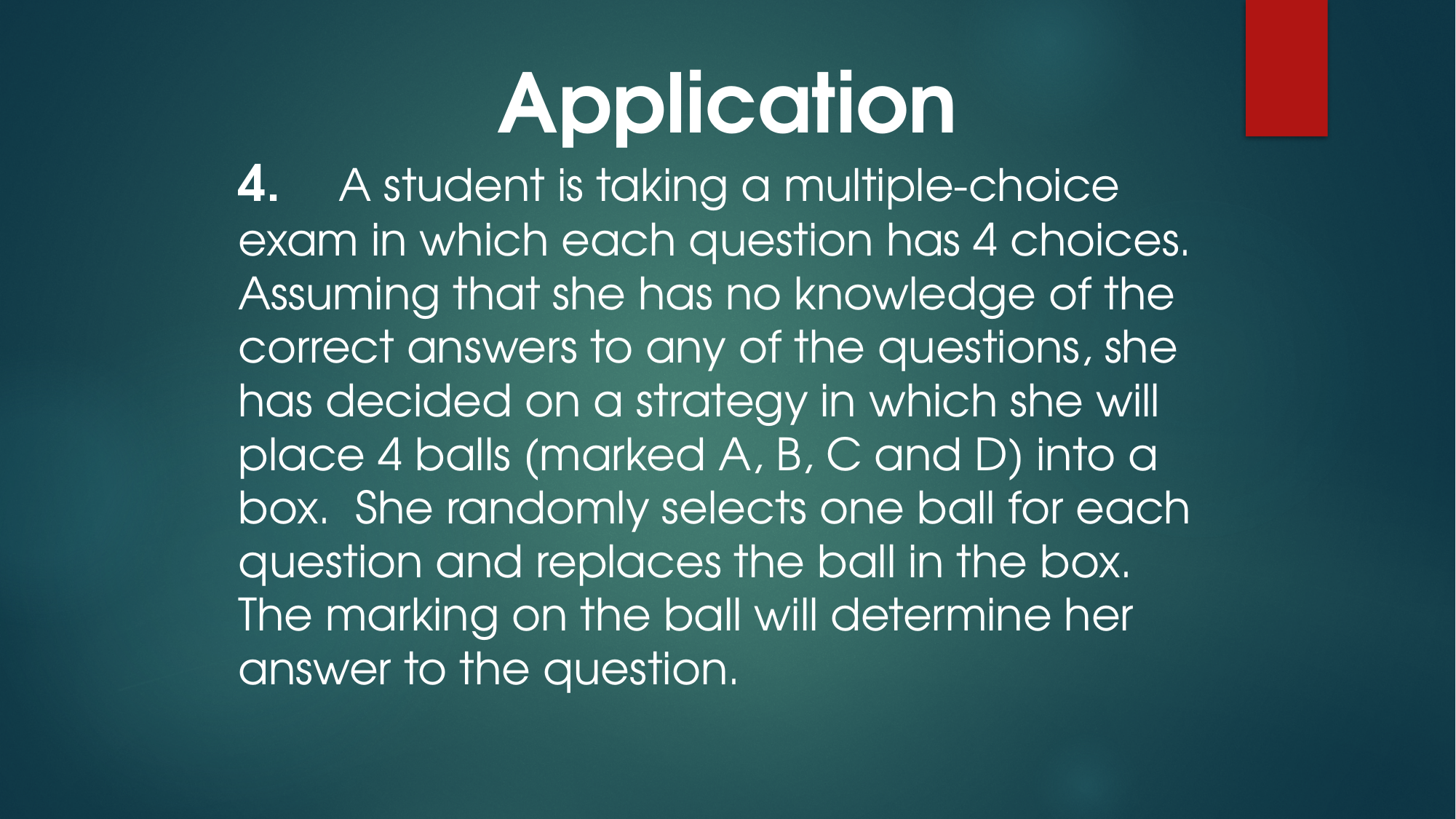

# Application
4.	A student is taking a multiple-choice exam in which each question has 4 choices.  Assuming that she has no knowledge of the correct answers to any of the questions, she has decided on a strategy in which she will place 4 balls (marked A, B, C and D) into a box.  She randomly selects one ball for each question and replaces the ball in the box.  The marking on the ball will determine her answer to the question.